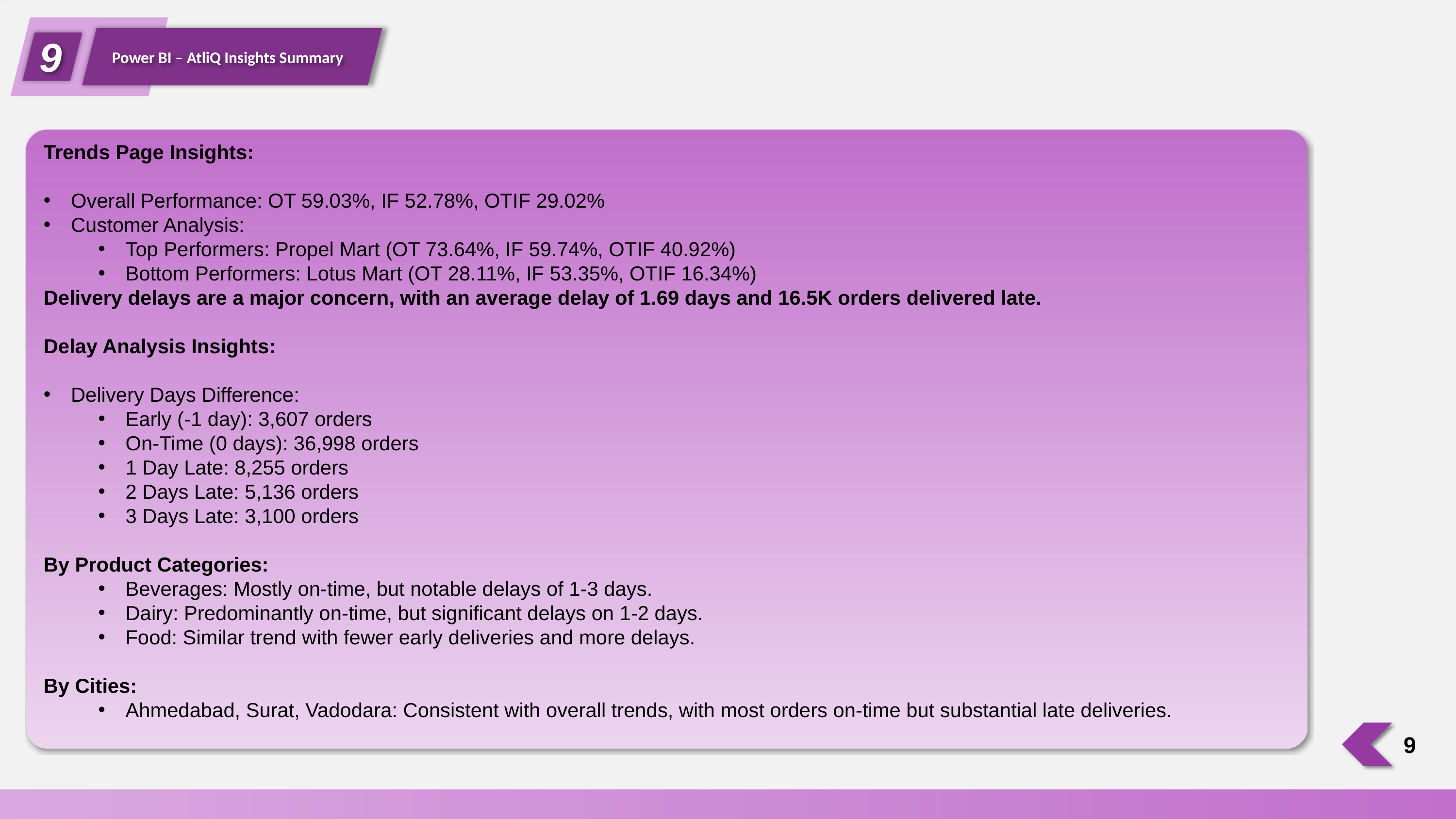

9

Power BI – AtliQ Insights Summary

Trends Page Insights:
Overall Performance: OT 59.03%, IF 52.78%, OTIF 29.02%
Customer Analysis:
Top Performers: Propel Mart (OT 73.64%, IF 59.74%, OTIF 40.92%)
Bottom Performers: Lotus Mart (OT 28.11%, IF 53.35%, OTIF 16.34%)
Delivery delays are a major concern, with an average delay of 1.69 days and 16.5K orders delivered late.

Delay Analysis Insights:
Delivery Days Difference:
Early (-1 day): 3,607 orders
On-Time (0 days): 36,998 orders
1 Day Late: 8,255 orders
2 Days Late: 5,136 orders
3 Days Late: 3,100 orders
By Product Categories:
Beverages: Mostly on-time, but notable delays of 1-3 days.
Dairy: Predominantly on-time, but significant delays on 1-2 days.
Food: Similar trend with fewer early deliveries and more delays.
By Cities:
Ahmedabad, Surat, Vadodara: Consistent with overall trends, with most orders on-time but substantial late deliveries.

9